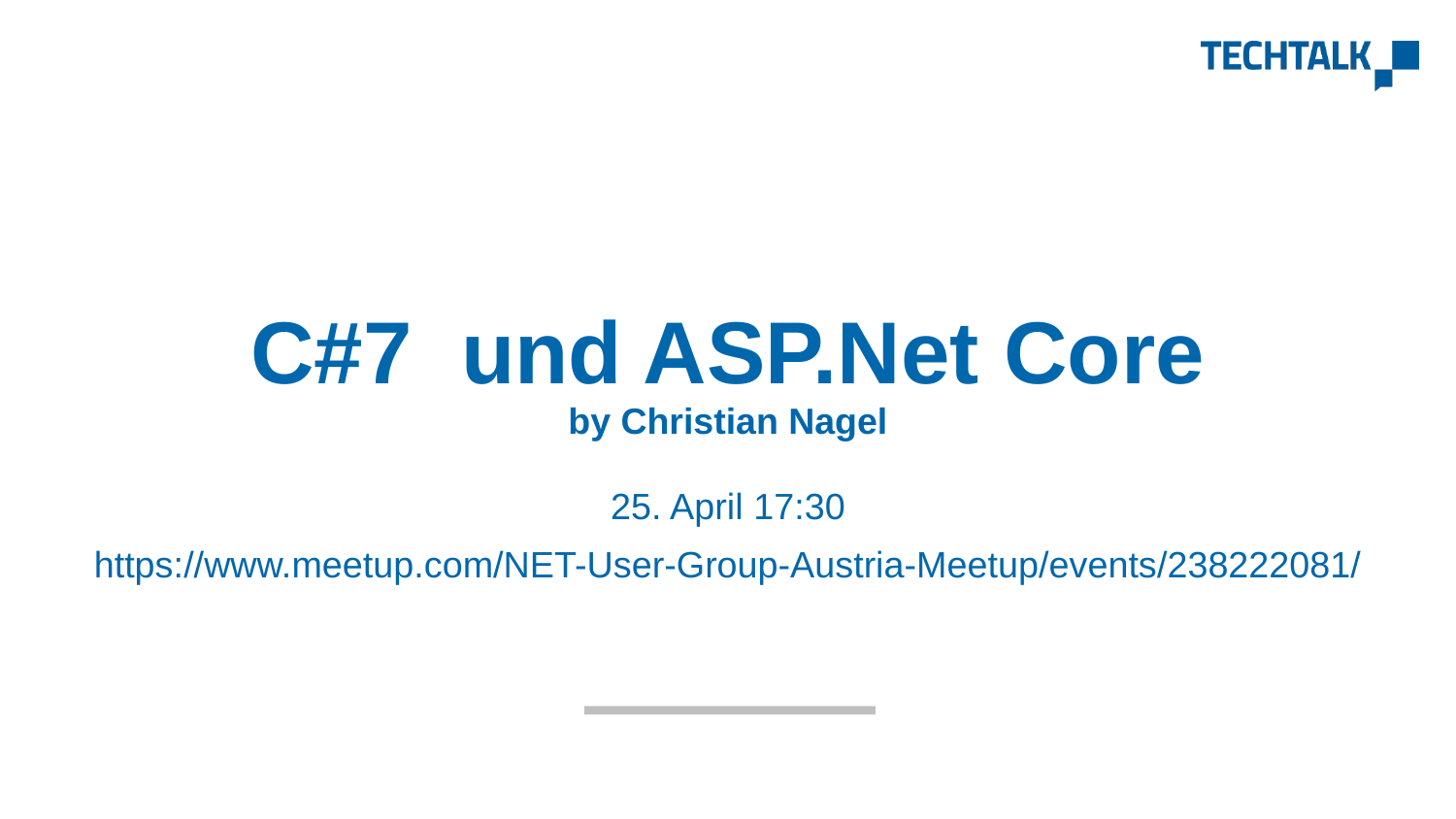

# C#7  und ASP.Net Core by Christian Nagel
25. April 17:30
https://www.meetup.com/NET-User-Group-Austria-Meetup/events/238222081/